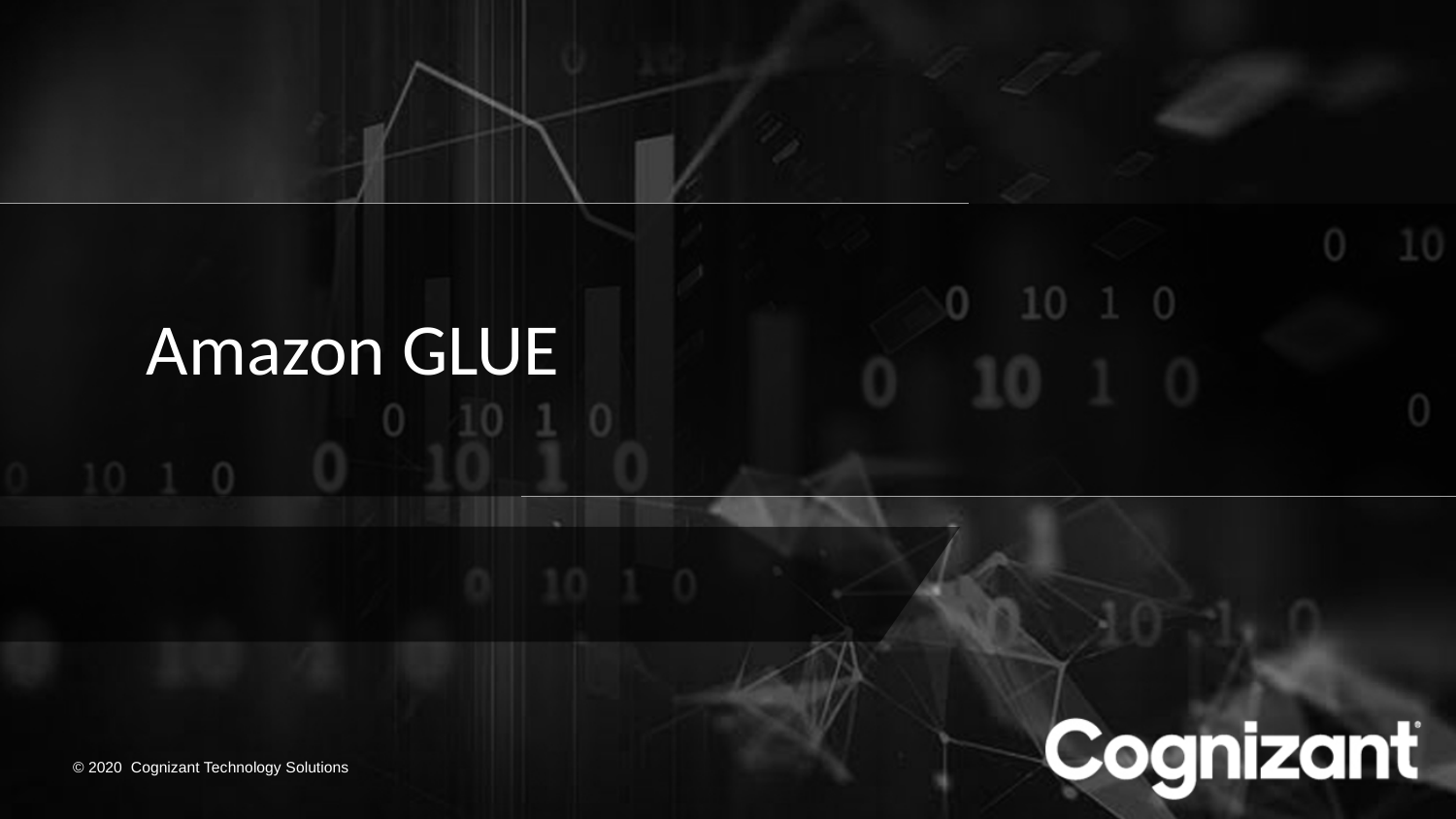

# Amazon GLUE
© 2020  Cognizant Technology Solutions